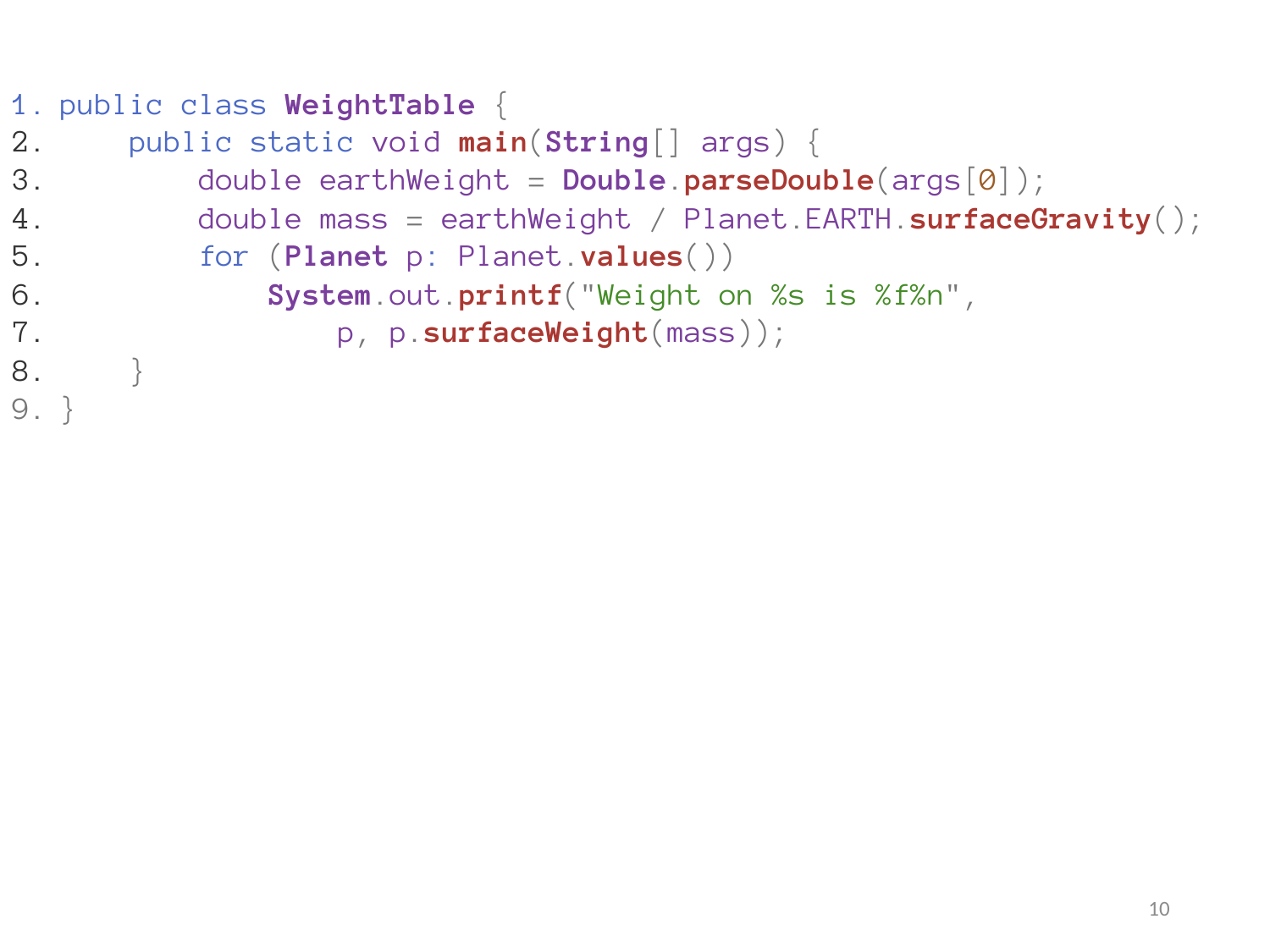

public class WeightTable {
    public static void main(String[] args) {
        double earthWeight = Double.parseDouble(args[0]);
        double mass = earthWeight / Planet.EARTH.surfaceGravity();
        for (Planet p: Planet.values())
            System.out.printf("Weight on %s is %f%n",
                p, p.surfaceWeight(mass));
    }
}
10